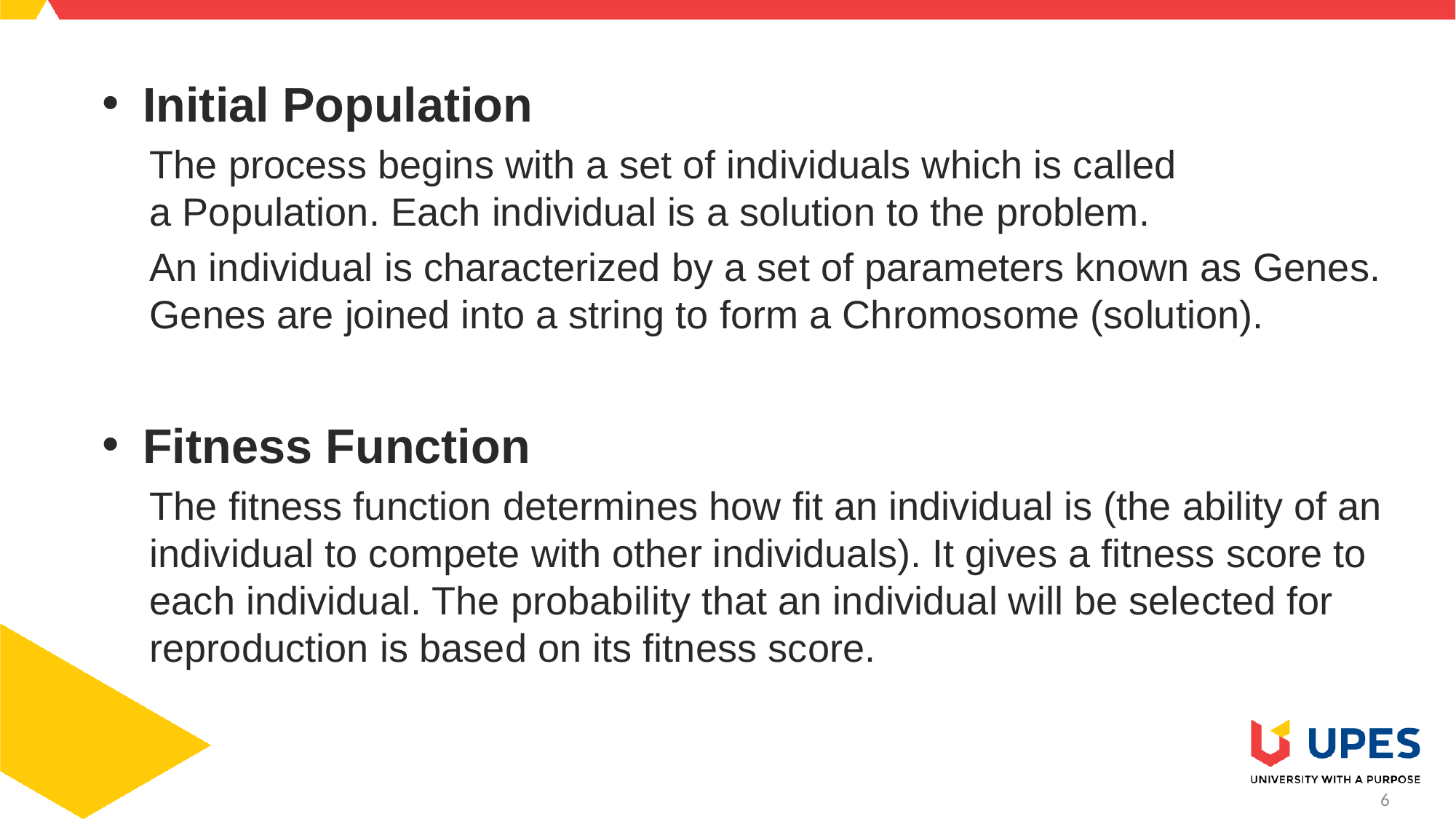

Initial Population
The process begins with a set of individuals which is called a Population. Each individual is a solution to the problem.
An individual is characterized by a set of parameters known as Genes. Genes are joined into a string to form a Chromosome (solution).

Fitness Function
The fitness function determines how fit an individual is (the ability of an individual to compete with other individuals). It gives a fitness score to each individual. The probability that an individual will be selected for reproduction is based on its fitness score.